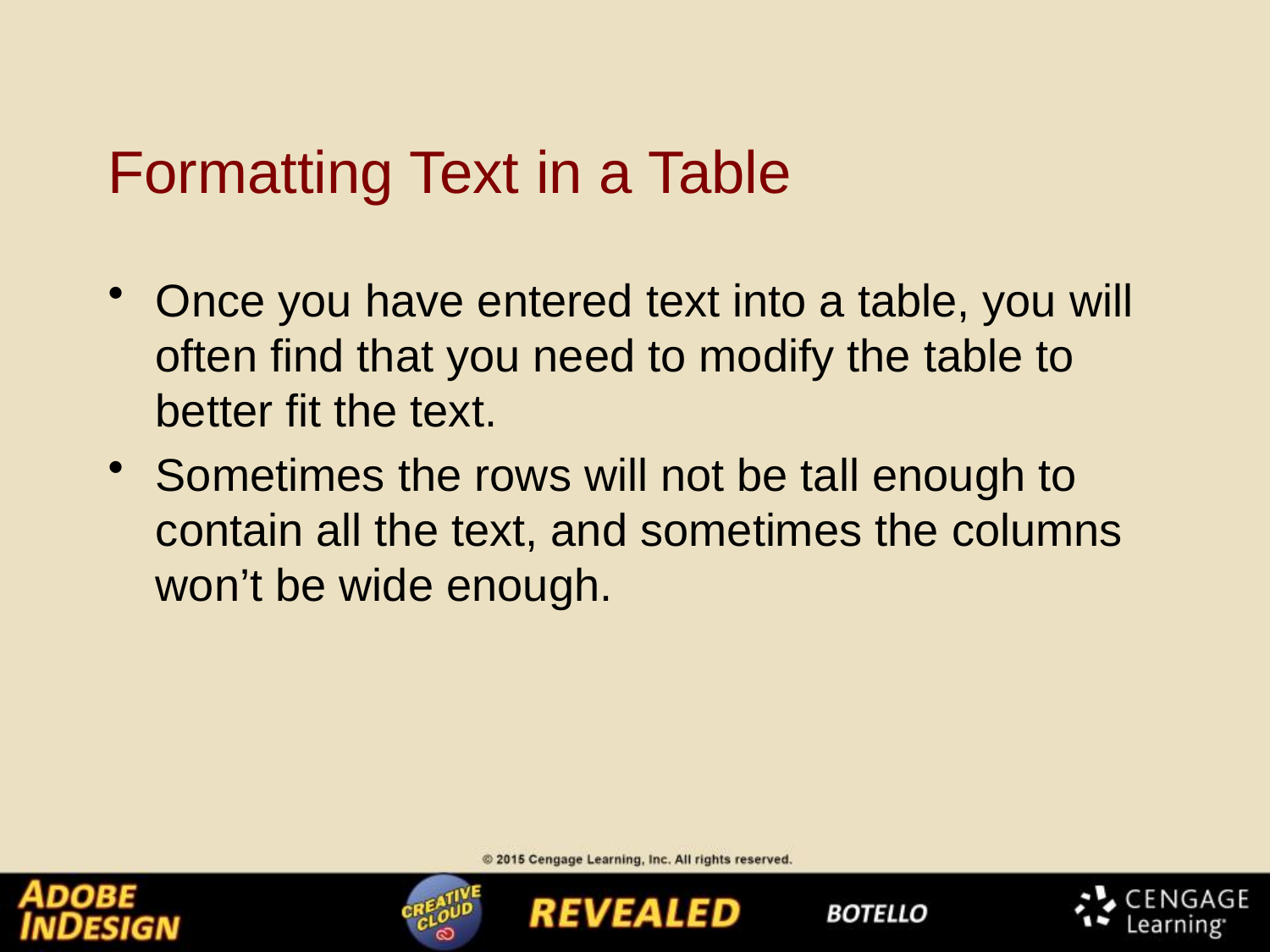

# Formatting Text in a Table
Once you have entered text into a table, you will often find that you need to modify the table to better fit the text.
Sometimes the rows will not be tall enough to contain all the text, and sometimes the columns won’t be wide enough.